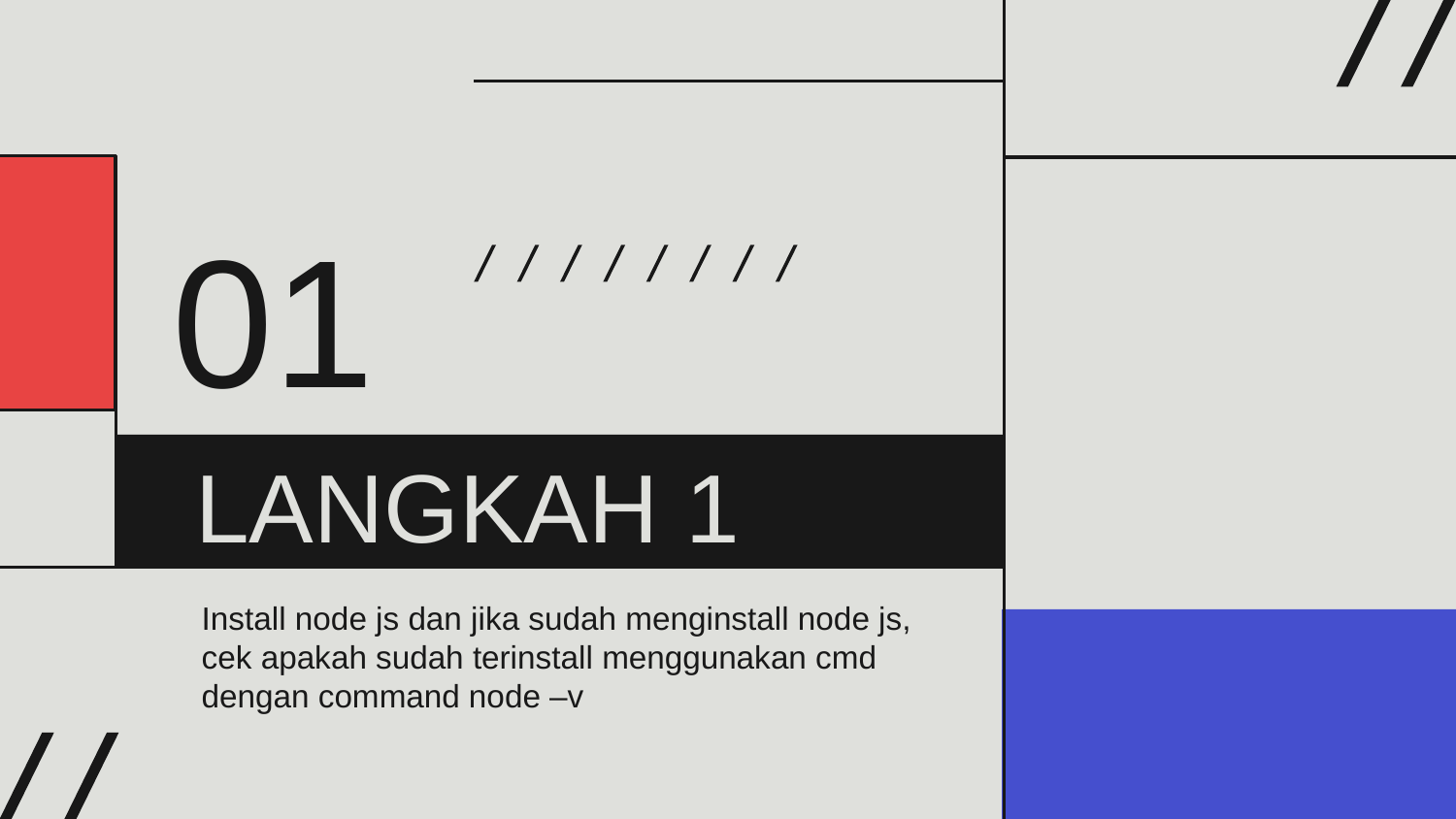

01

# LANGKAH 1
Install node js dan jika sudah menginstall node js, cek apakah sudah terinstall menggunakan cmd dengan command node –v